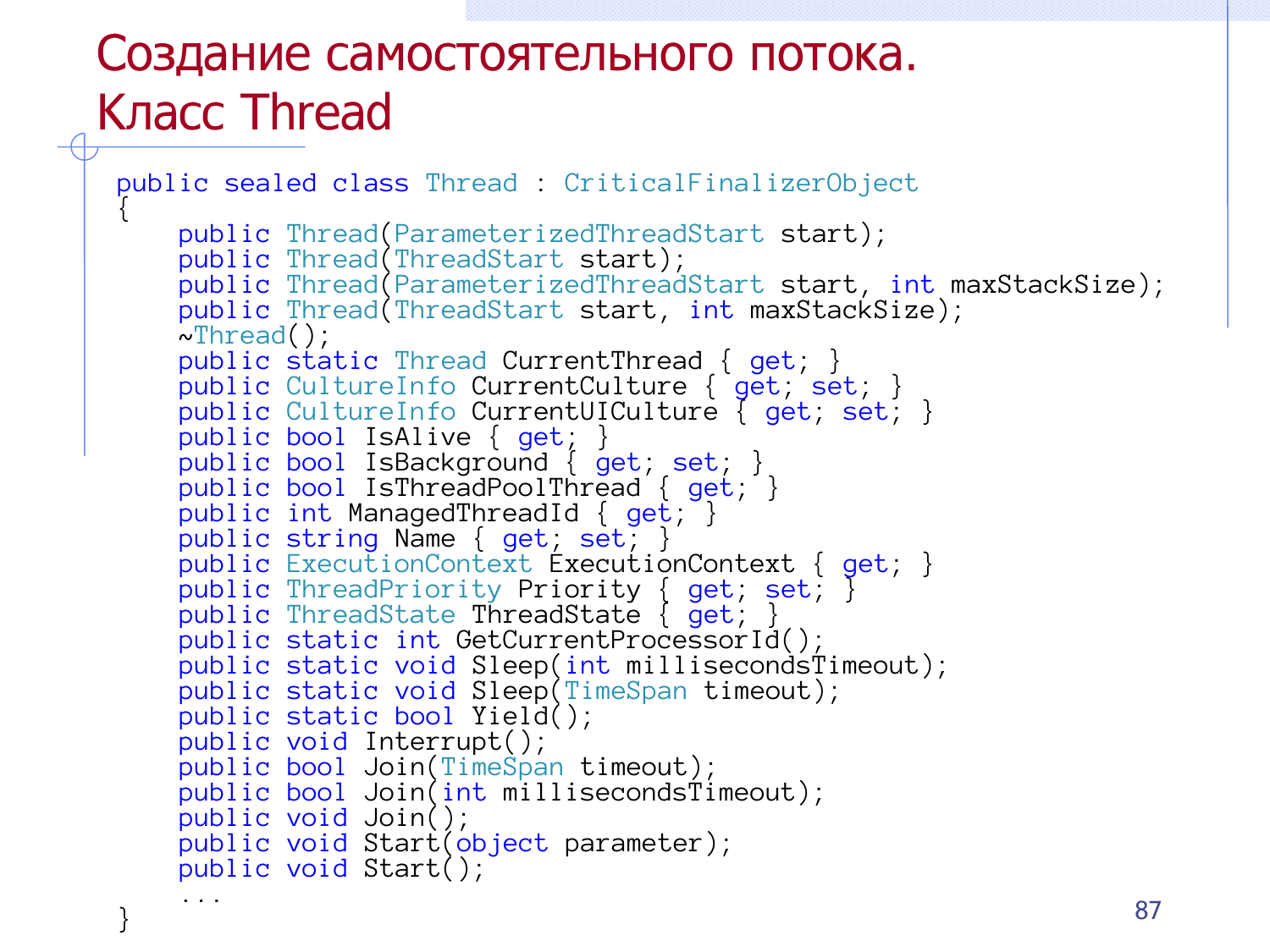

# Создание самостоятельного потока. Класс Thread
public sealed class Thread : CriticalFinalizerObject
{
    public Thread(ParameterizedThreadStart start);
    public Thread(ThreadStart start);
    public Thread(ParameterizedThreadStart start, int maxStackSize);
    public Thread(ThreadStart start, int maxStackSize);
    ~Thread();
    public static Thread CurrentThread { get; }
    public CultureInfo CurrentCulture { get; set; }
    public CultureInfo CurrentUICulture { get; set; }
    public bool IsAlive { get; }
    public bool IsBackground { get; set; }
    public bool IsThreadPoolThread { get; }
    public int ManagedThreadId { get; }
    public string Name { get; set; }
    public ExecutionContext ExecutionContext { get; }
    public ThreadPriority Priority { get; set; }
    public ThreadState ThreadState { get; }
    public static int GetCurrentProcessorId();
    public static void Sleep(int millisecondsTimeout);
    public static void Sleep(TimeSpan timeout);
    public static bool Yield();
    public void Interrupt();
    public bool Join(TimeSpan timeout);
    public bool Join(int millisecondsTimeout);
    public void Join();
    public void Start(object parameter);
    public void Start();
    ...
}
87